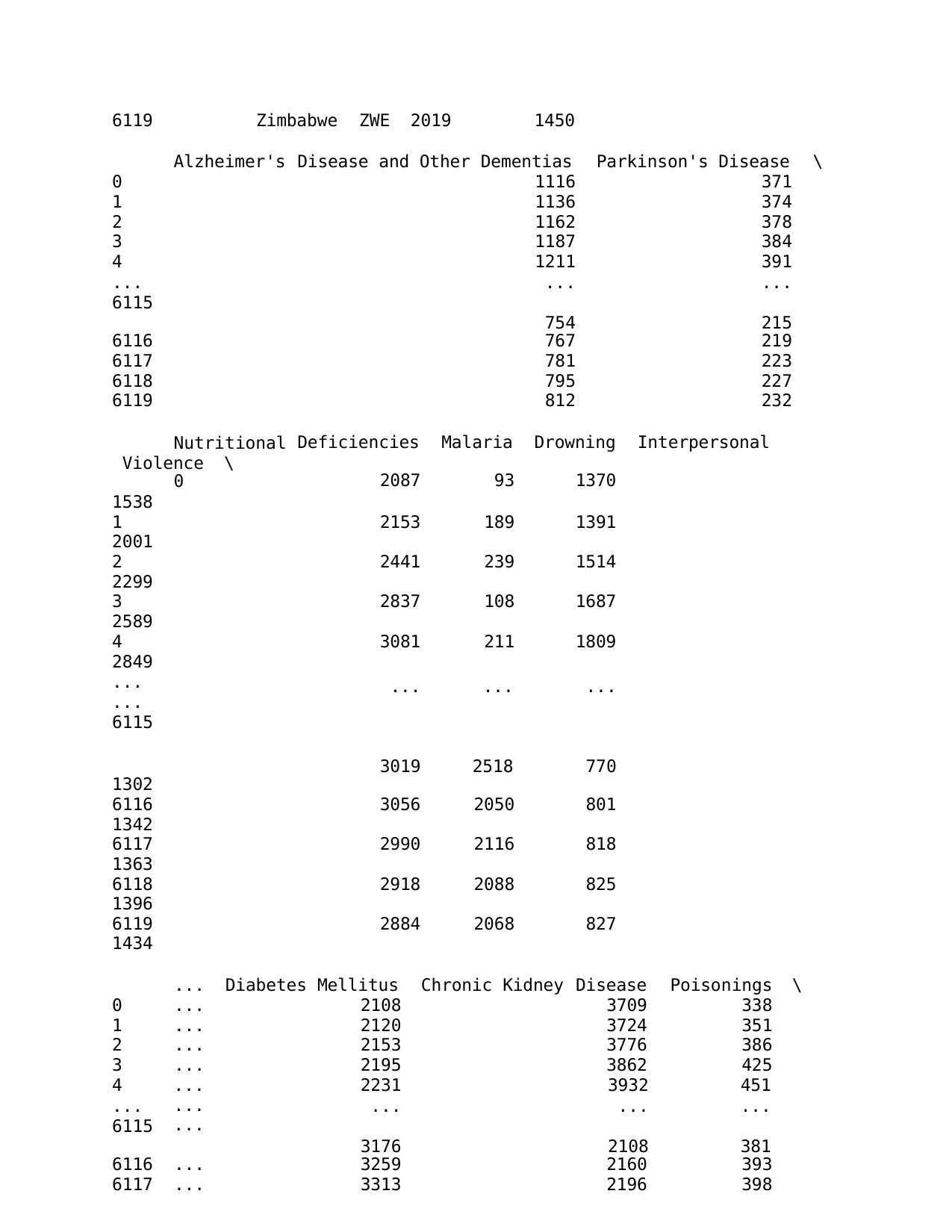

| 6119 | Zimbabwe |  |  | ZWE | 2019 |  | 1450 |  |  |  |  |
| --- | --- | --- | --- | --- | --- | --- | --- | --- | --- | --- | --- |
|  | Alzheimer's |  | Disease and Other Dementias |  |  |  |  | Parkinson's Disease |  |  | \ |
| 0 |  |  | 1116 |  |  |  |  | 371 |  |  |  |
| 1 |  |  | 1136 |  |  |  |  | 374 |  |  |  |
| 2 |  |  | 1162 |  |  |  |  | 378 |  |  |  |
| 3 |  |  | 1187 |  |  |  |  | 384 |  |  |  |
| 4 ... 6115 |  |  | 1211 ... 754 |  |  |  |  | 391 ... 215 |  |  |  |
| 6116 |  |  | 767 |  |  |  |  | 219 |  |  |  |
| 6117 |  |  | 781 |  |  |  |  | 223 |  |  |  |
| 6118 |  |  | 795 |  |  |  |  | 227 |  |  |  |
| 6119 |  |  | 812 |  |  |  |  | 232 |  |  |  |
| Nutritional Violence \ 0 |  |  | Deficiencies 2087 |  |  | Malaria 93 | Drowning 1370 |  | Interpersonal |  |  |
| 1538 |  |  |  |  |  |  |  |  |  |  |  |
| 1 |  |  | 2153 |  |  | 189 | 1391 |  |  |  |  |
| 2001 |  |  |  |  |  |  |  |  |  |  |  |
| 2 |  |  | 2441 |  |  | 239 | 1514 |  |  |  |  |
| 2299 |  |  |  |  |  |  |  |  |  |  |  |
| 3 |  |  | 2837 |  |  | 108 | 1687 |  |  |  |  |
| 2589 |  |  |  |  |  |  |  |  |  |  |  |
| 4 |  |  | 3081 |  |  | 211 | 1809 |  |  |  |  |
| 2849 ... ... 6115 |  |  | ... 3019 |  |  | ... 2518 | ... 770 |  |  |  |  |
| 1302 |  |  |  |  |  |  |  |  |  |  |  |
| 6116 |  |  | 3056 |  |  | 2050 | 801 |  |  |  |  |
| 1342 |  |  |  |  |  |  |  |  |  |  |  |
| 6117 |  |  | 2990 |  |  | 2116 | 818 |  |  |  |  |
| 1363 |  |  |  |  |  |  |  |  |  |  |  |
| 6118 |  |  | 2918 |  |  | 2088 | 825 |  |  |  |  |
| 1396 |  |  |  |  |  |  |  |  |  |  |  |
| 6119 |  |  | 2884 |  |  | 2068 | 827 |  |  |  |  |
| 1434 |  |  |  |  |  |  |  |  |  |  |  |
|  | ... | Diabetes Mellitus |  |  | Chronic Kidney |  |  | Disease |  | Poisonings | \ |
| 0 | ... | 2108 |  |  |  |  |  | 3709 |  | 338 |  |
| 1 | ... | 2120 |  |  |  |  |  | 3724 |  | 351 |  |
| 2 | ... | 2153 |  |  |  |  |  | 3776 |  | 386 |  |
| 3 | ... | 2195 |  |  |  |  |  | 3862 |  | 425 |  |
| 4 ... 6115 | ... ... ... | 2231 ... 3176 |  |  |  |  |  | 3932 ... 2108 |  | 451 ... 381 |  |
| 6116 | ... | 3259 |  |  |  |  |  | 2160 |  | 393 |  |
| 6117 | ... | 3313 |  |  |  |  |  | 2196 |  | 398 |  |